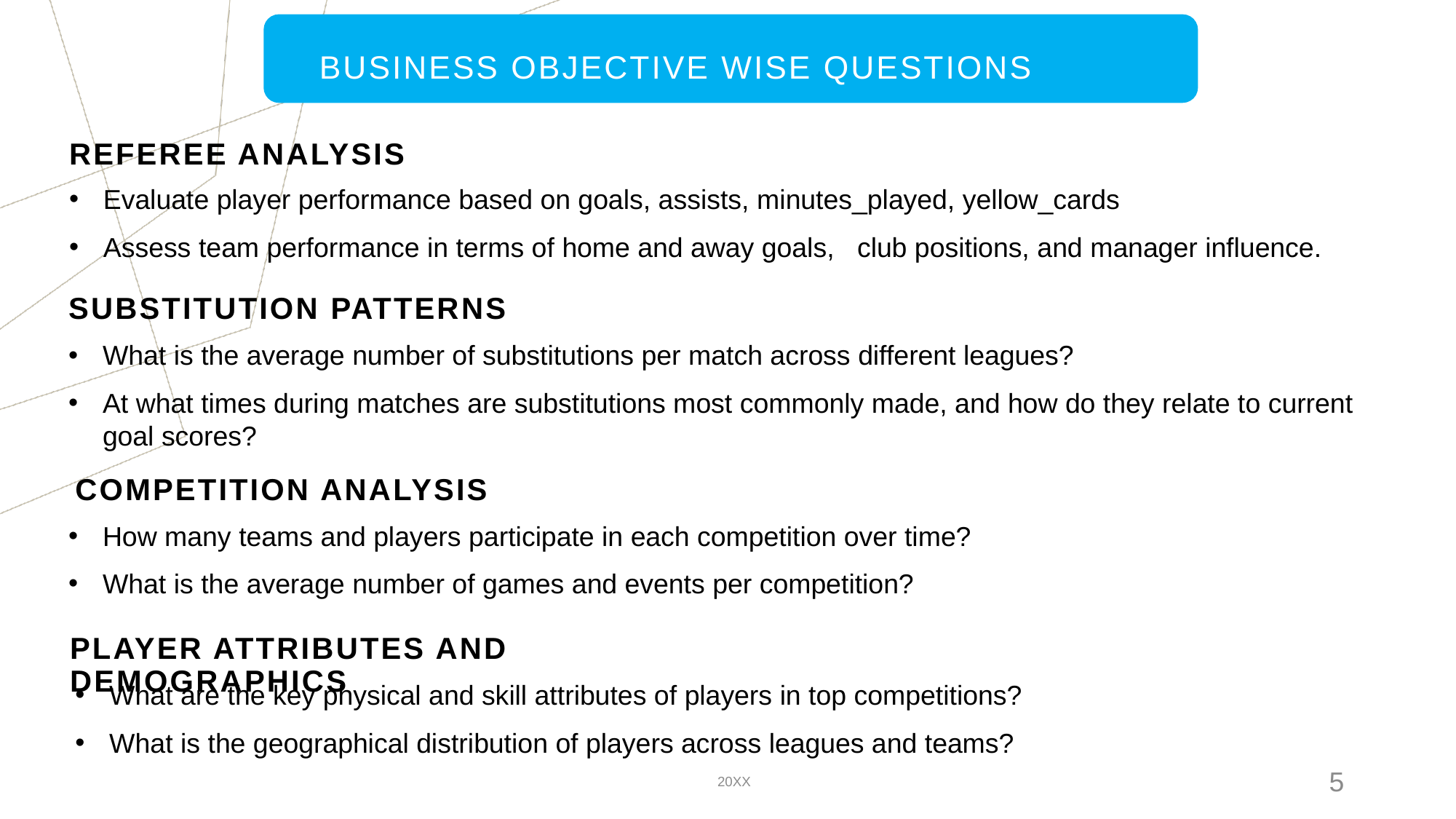

# BUSINESS OBJECTIVE WISE QUESTIONS
REFEREE ANALYSIS
Evaluate player performance based on goals, assists, minutes_played, yellow_cards
Assess team performance in terms of home and away goals,   club positions, and manager influence.

SUBSTITUTION PATTERNS
What is the average number of substitutions per match across different leagues?
At what times during matches are substitutions most commonly made, and how do they relate to current goal scores?

COMPETITION ANALYSIS
How many teams and players participate in each competition over time?
What is the average number of games and events per competition?

PLAYER ATTRIBUTES AND DEMOGRAPHICS
What are the key physical and skill attributes of players in top competitions?
What is the geographical distribution of players across leagues and teams?

20XX
5